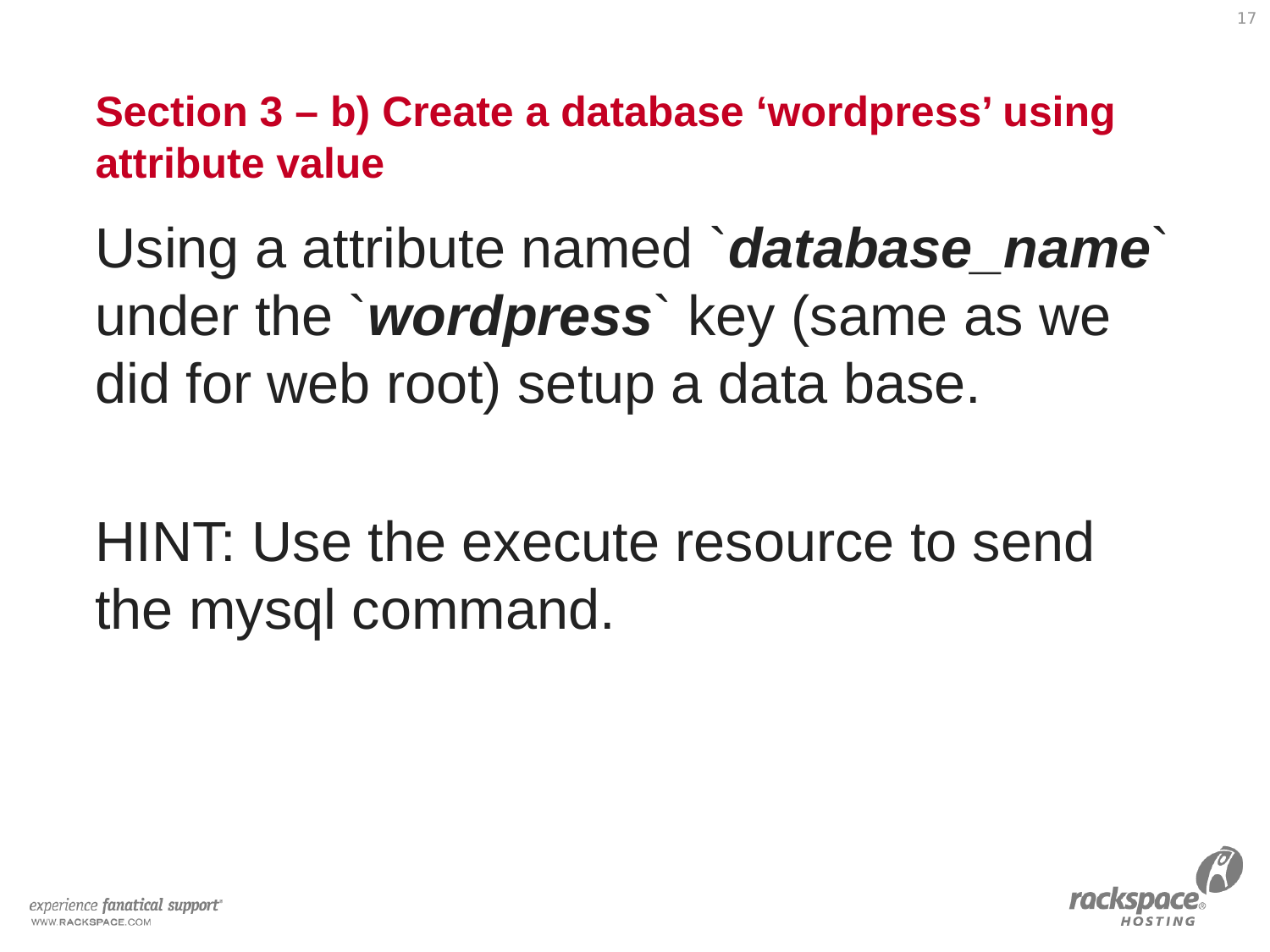

17
# Section 3 – b) Create a database ‘wordpress’ using attribute value
Using a attribute named `database_name` under the `wordpress` key (same as we did for web root) setup a data base.

HINT: Use the execute resource to send the mysql command.